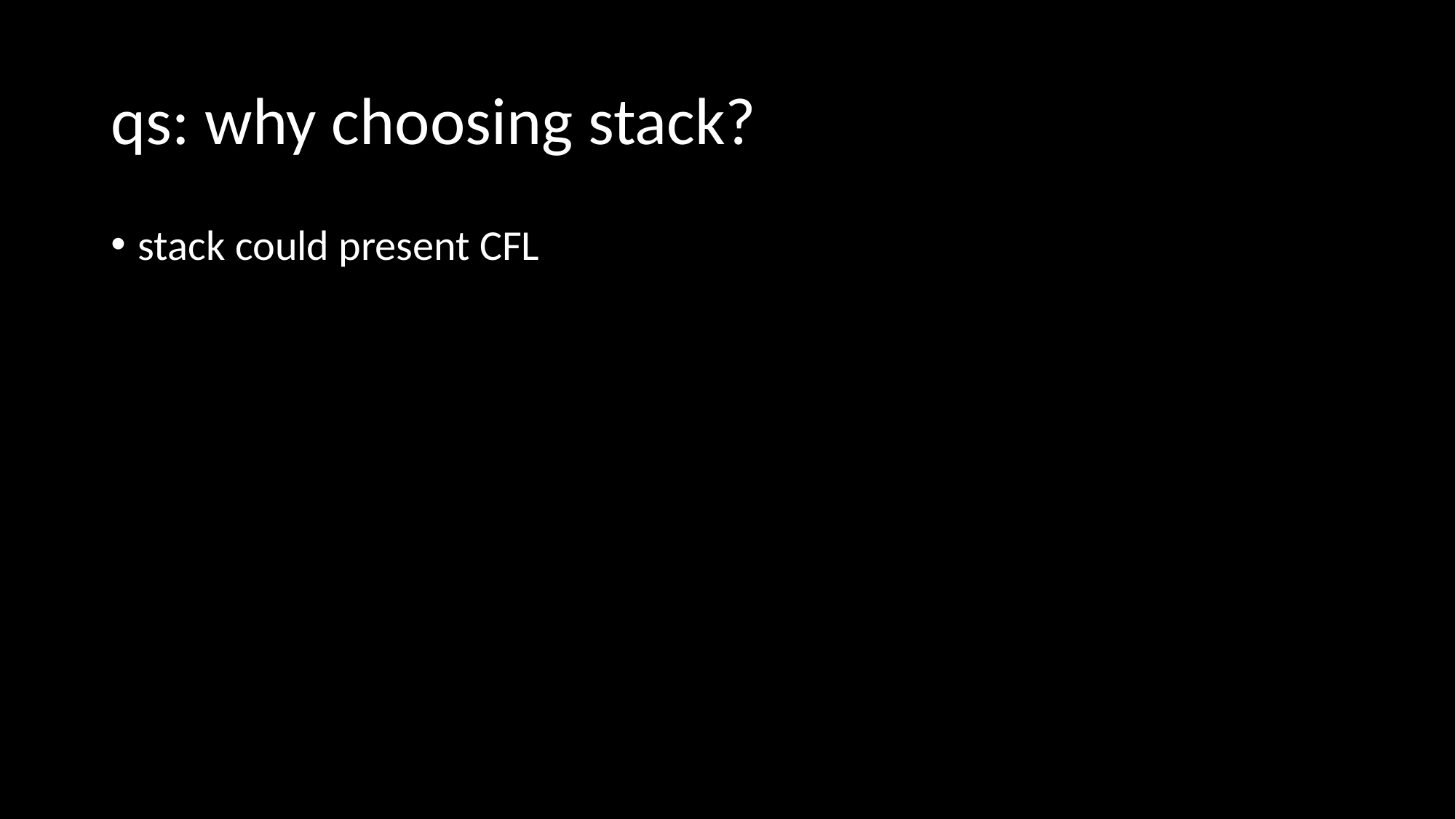

# qs: why choosing stack?
stack could present CFL